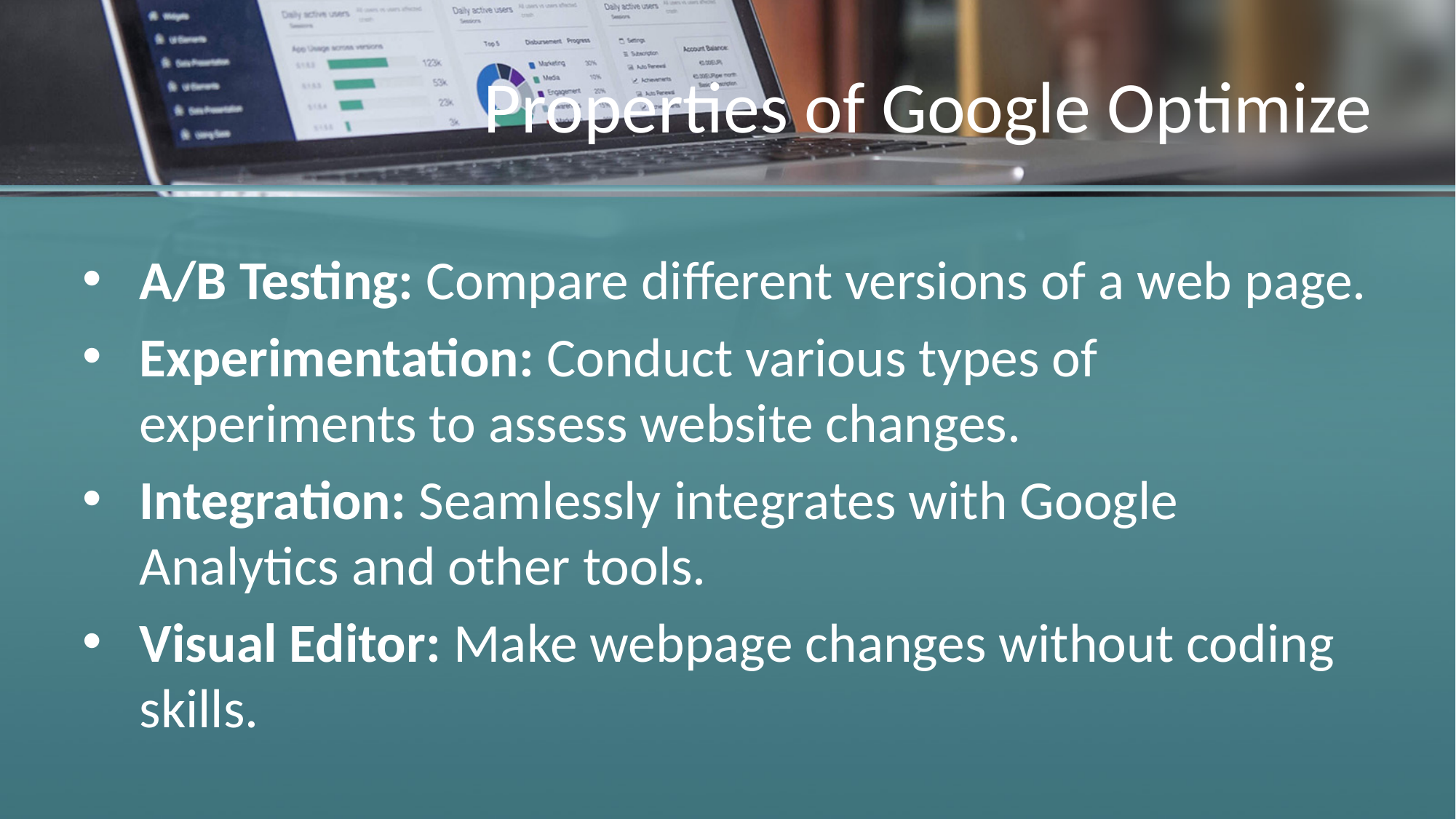

# Properties of Google Optimize
A/B Testing: Compare different versions of a web page.
Experimentation: Conduct various types of experiments to assess website changes.
Integration: Seamlessly integrates with Google Analytics and other tools.
Visual Editor: Make webpage changes without coding skills.